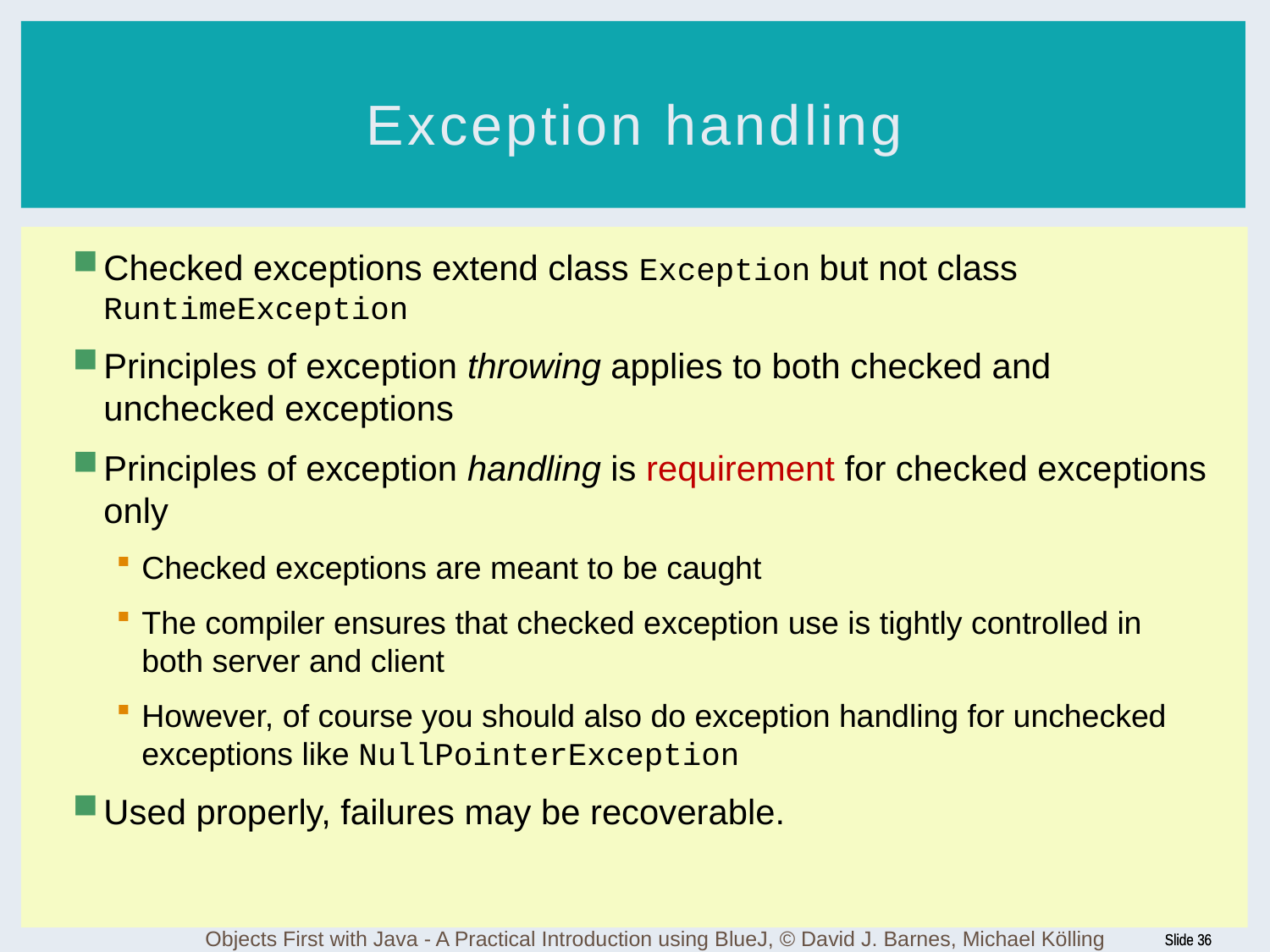

# Exception handling
Checked exceptions extend class Exception but not class RuntimeException
Principles of exception throwing applies to both checked and unchecked exceptions
Principles of exception handling is requirement for checked exceptions only
Checked exceptions are meant to be caught
The compiler ensures that checked exception use is tightly controlled in both server and client
However, of course you should also do exception handling for unchecked exceptions like NullPointerException
Used properly, failures may be recoverable.
Objects First with Java - A Practical Introduction using BlueJ, © David J. Barnes, Michael Kölling